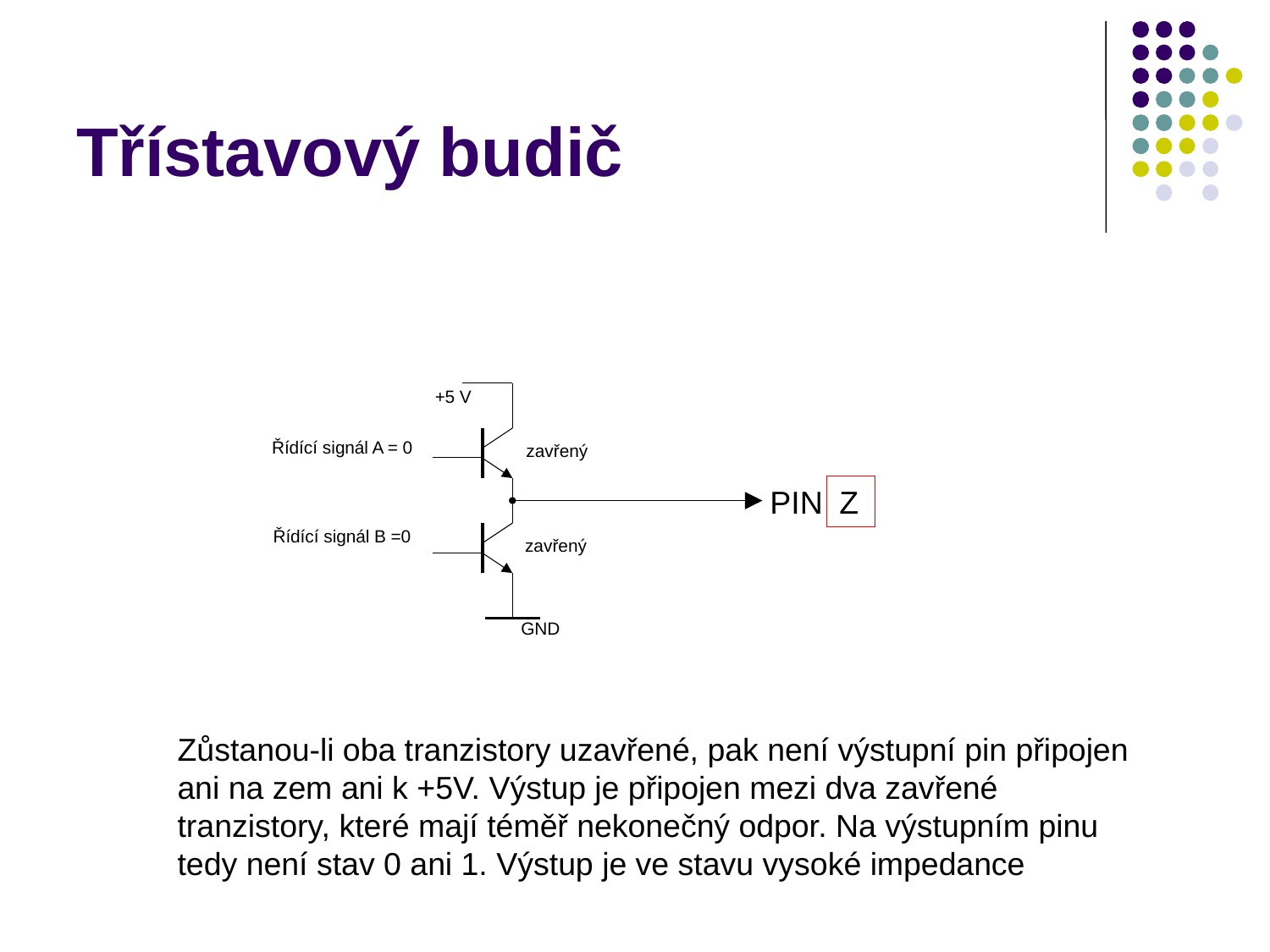

# Třístavový budič
+5 V
Řídící signál A = 0
zavřený
PIN
Z
Řídící signál B =0
zavřený
GND
Zůstanou-li oba tranzistory uzavřené, pak není výstupní pin připojen ani na zem ani k +5V. Výstup je připojen mezi dva zavřené tranzistory, které mají téměř nekonečný odpor. Na výstupním pinu tedy není stav 0 ani 1. Výstup je ve stavu vysoké impedance